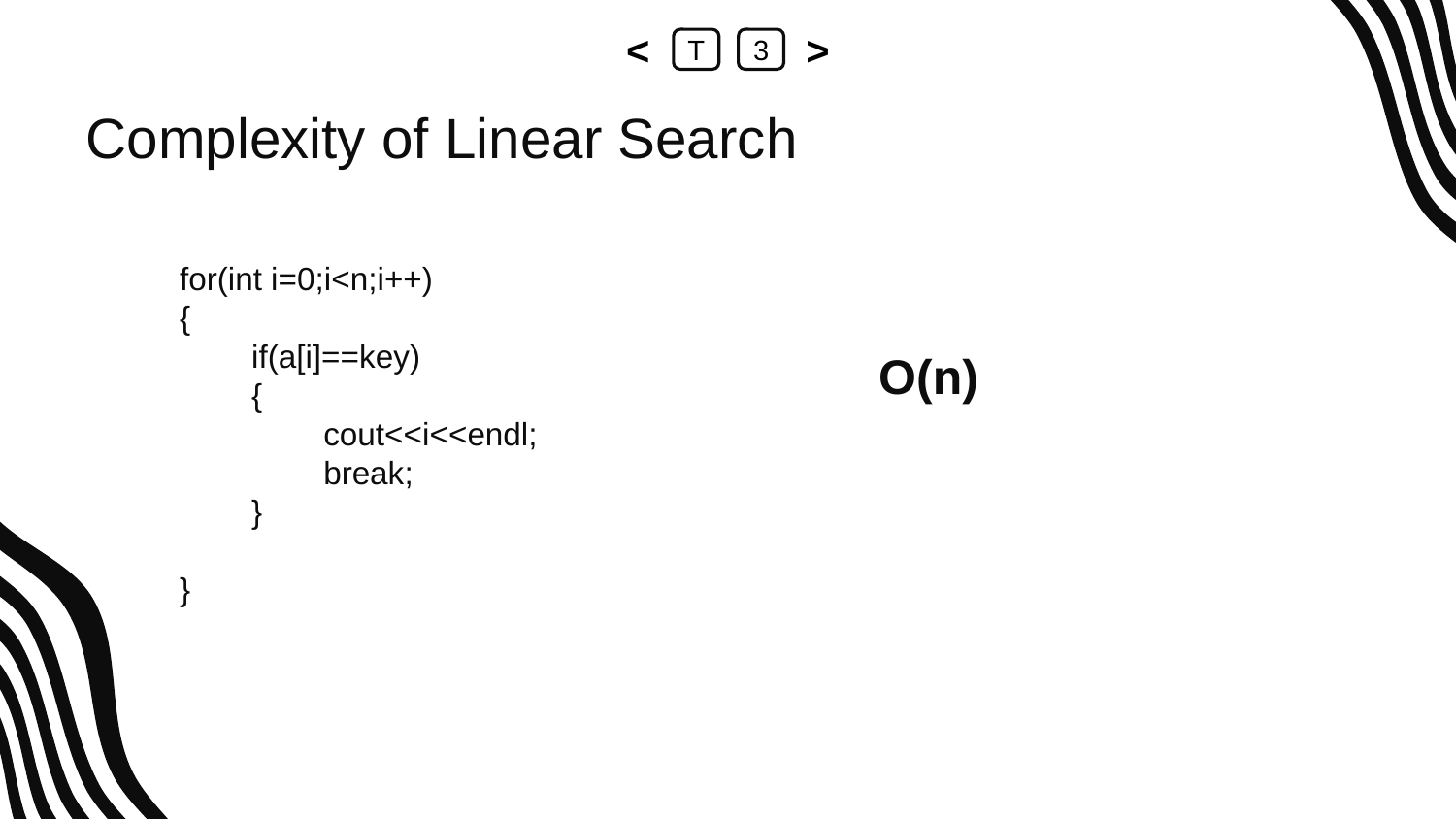

<
T
3
>
# Complexity of Linear Search

        for(int i=0;i<n;i++)
        {
                if(a[i]==key)
                {
                        cout<<i<<endl;
                        break;
                }

        }
O(n)